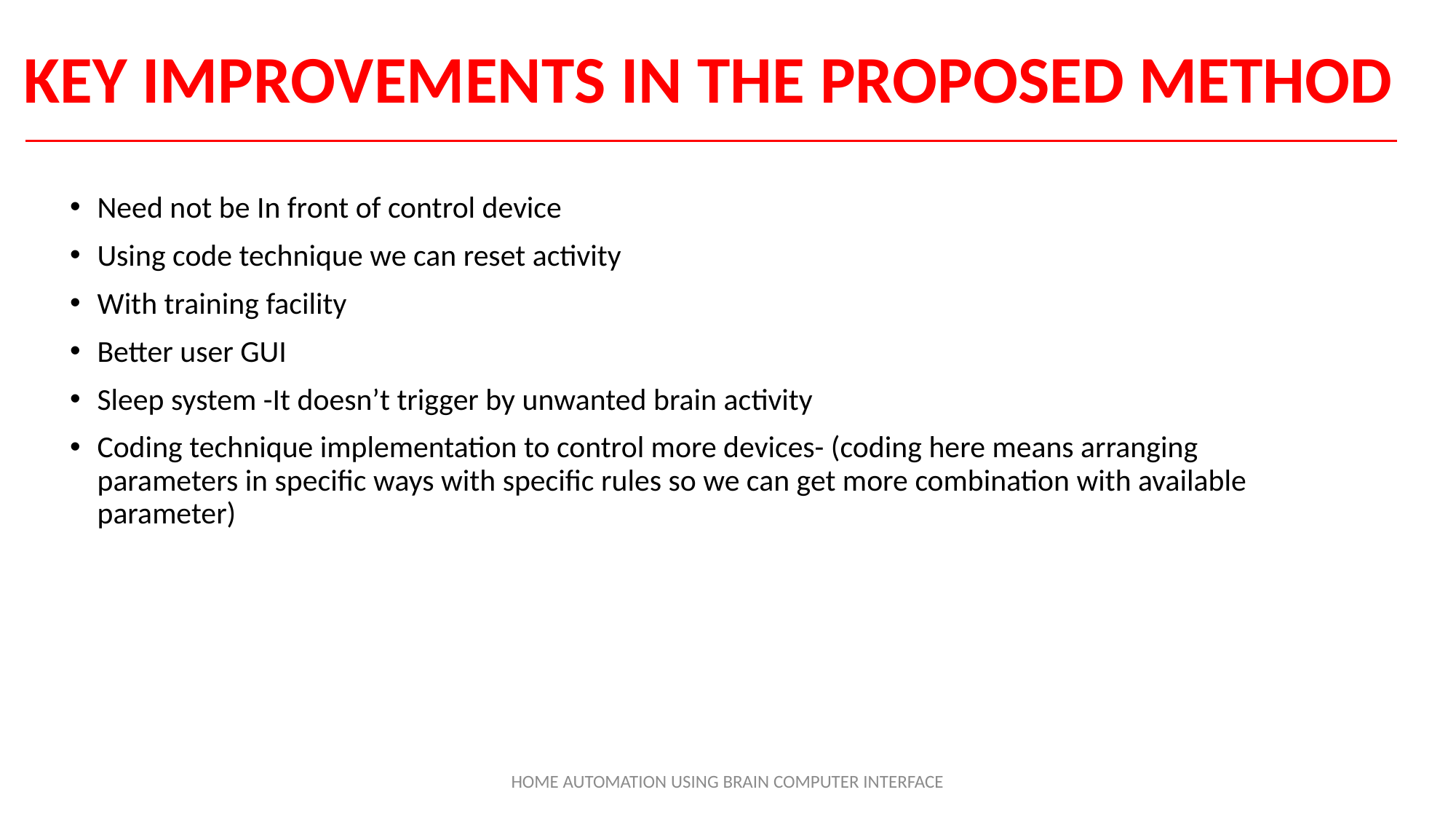

# KEY IMPROVEMENTS IN THE PROPOSED METHOD
Need not be In front of control device
Using code technique we can reset activity
With training facility
Better user GUI
Sleep system -It doesn’t trigger by unwanted brain activity
Coding technique implementation to control more devices- (coding here means arranging parameters in specific ways with specific rules so we can get more combination with available parameter)
HOME AUTOMATION USING BRAIN COMPUTER INTERFACE